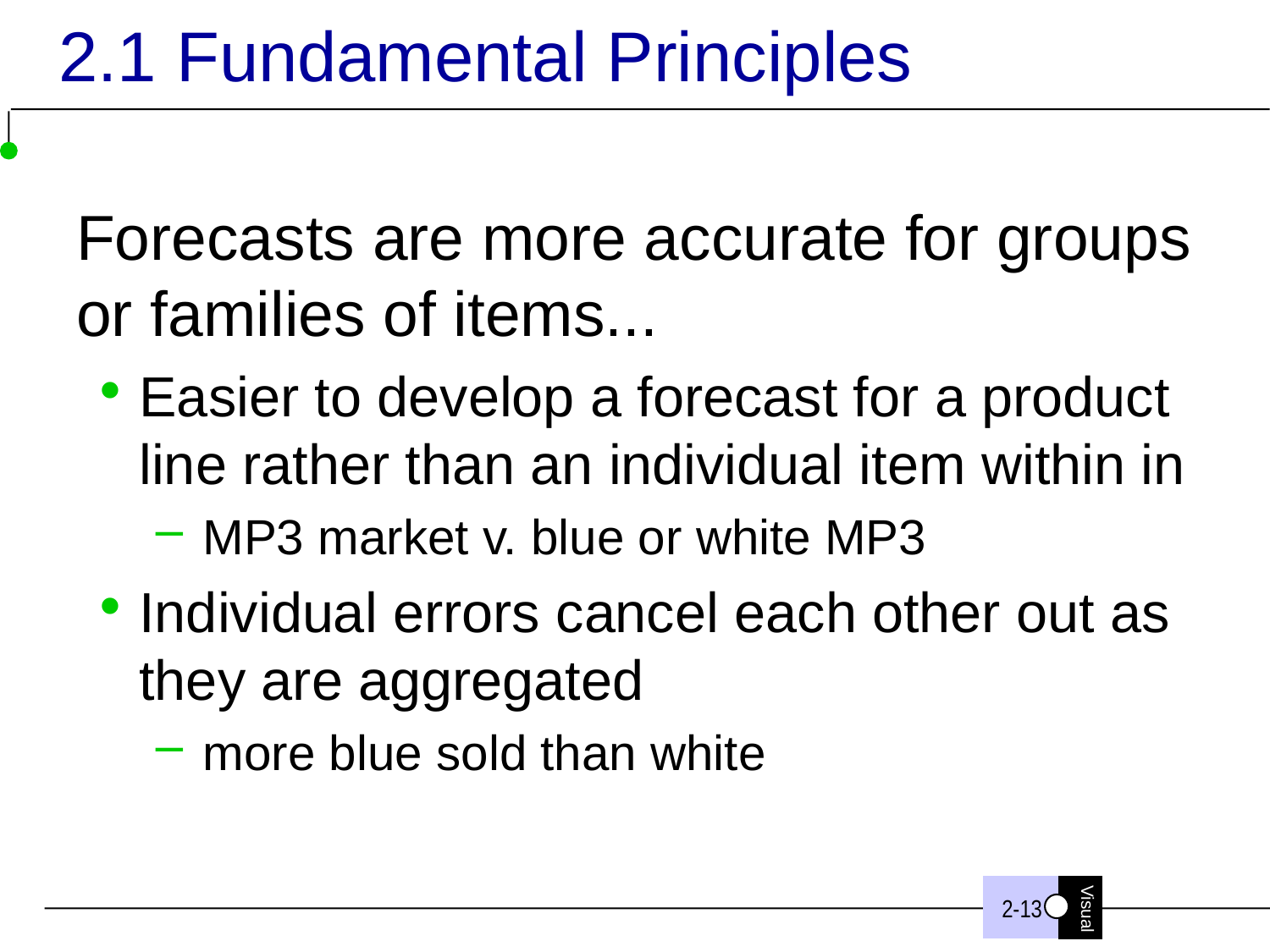

# 2.1 Fundamental Principles
Forecasts are more accurate for groups or families of items...
Easier to develop a forecast for a product line rather than an individual item within in
MP3 market v. blue or white MP3
Individual errors cancel each other out as they are aggregated
more blue sold than white
2-13